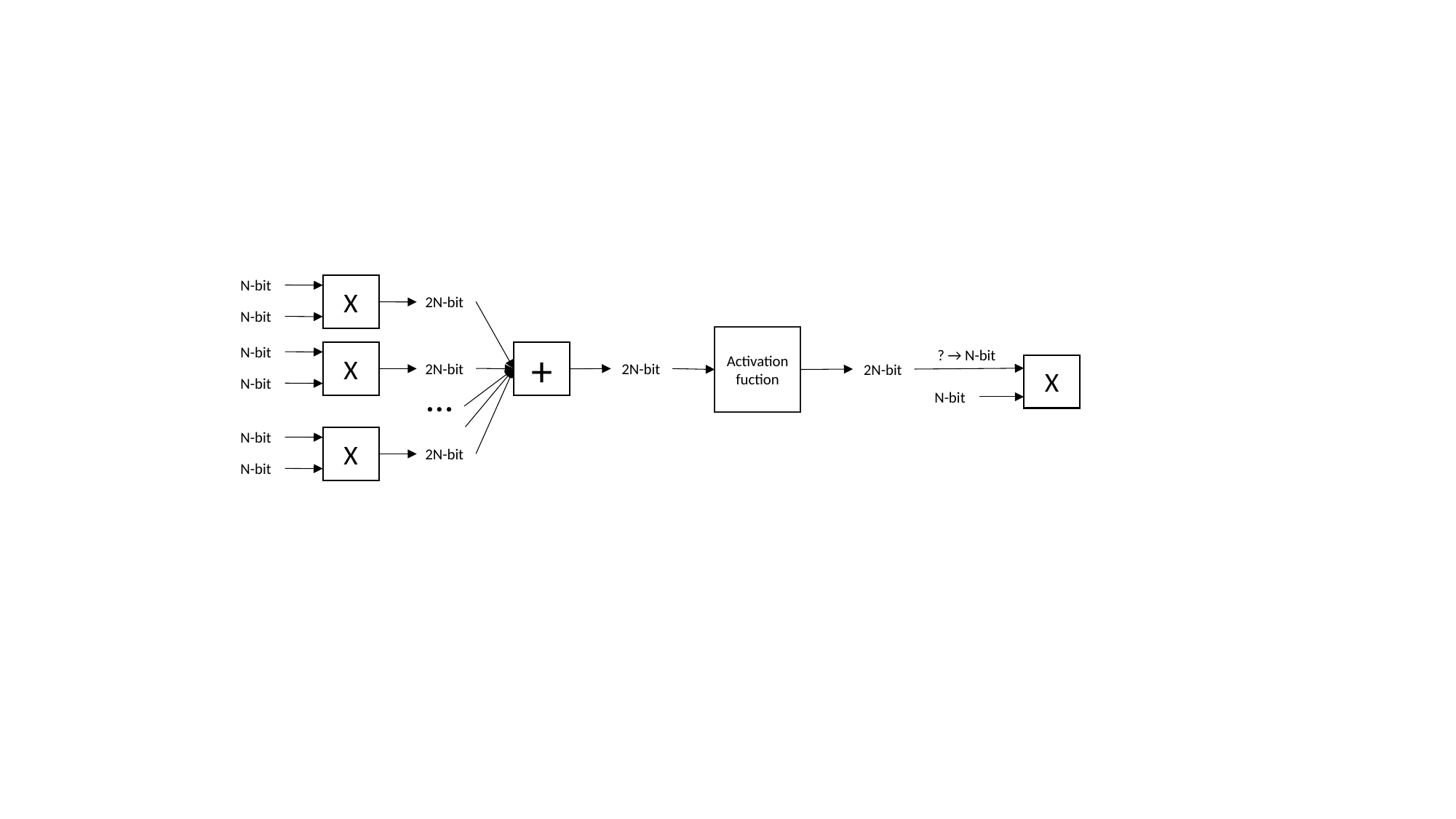

N-bit
X
2N-bit
N-bit
Activation fuction
N-bit
? → N-bit
X
+
2N-bit
2N-bit
2N-bit
X
…
N-bit
N-bit
N-bit
X
2N-bit
N-bit